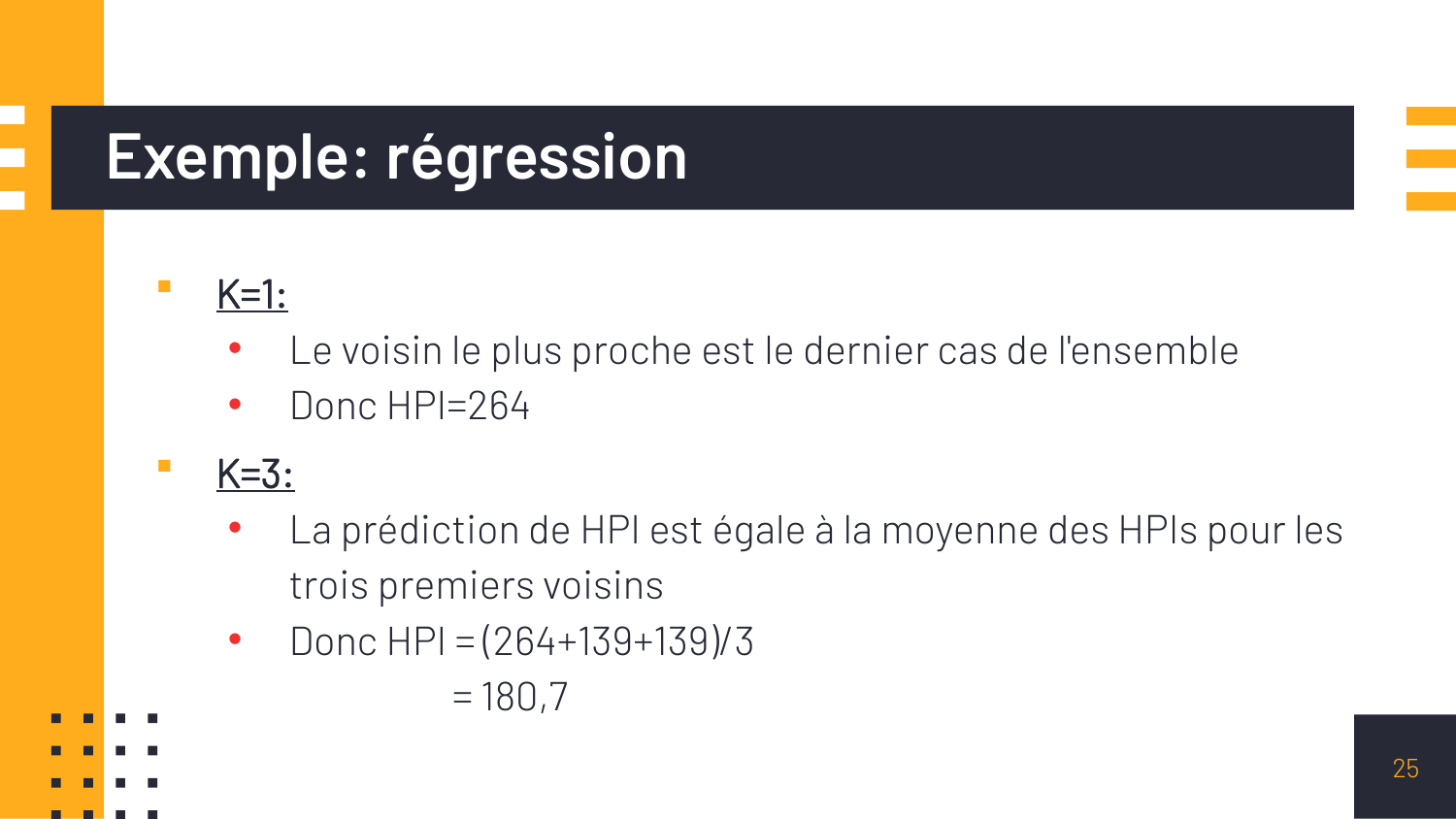

# Exemple: régression
K=1:
Le voisin le plus proche est le dernier cas de l'ensemble
Donc HPI=264
K=3:
La prédiction de HPI est égale à la moyenne des HPIs pour les trois premiers voisins
Donc HPI = (264+139+139)/3
                            = 180,7

25